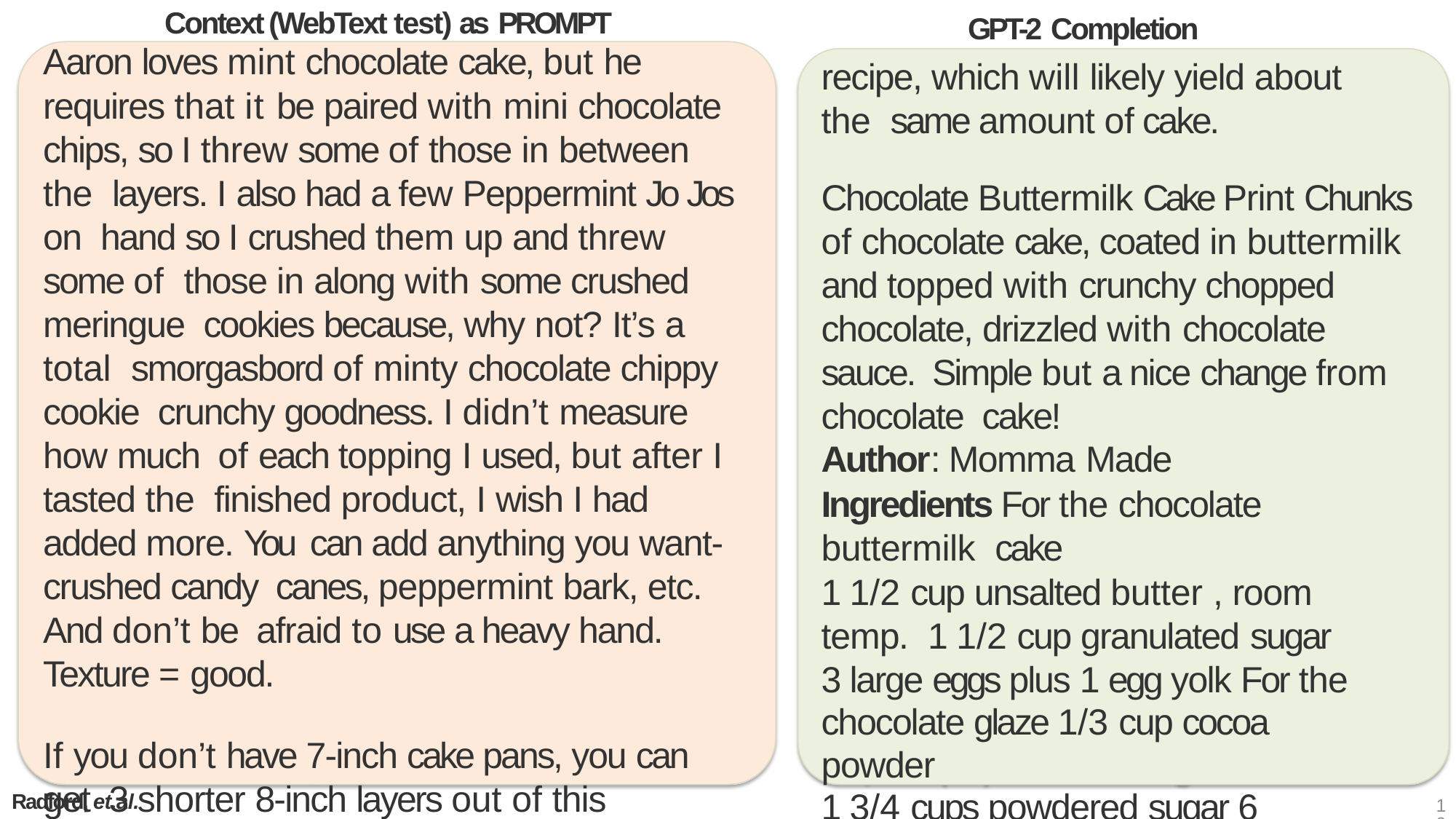

# GPT-2 Completion
recipe, which will likely yield about the  same amount of cake.
Context (WebText test) as PROMPT
Aaron loves mint chocolate cake, but he
requires that it be paired with mini chocolate  chips, so I threw some of those in between the  layers. I also had a few Peppermint Jo Jos on  hand so I crushed them up and threw some of  those in along with some crushed meringue  cookies because, why not? It’s a total  smorgasbord of minty chocolate chippy cookie  crunchy goodness. I didn’t measure how much  of each topping I used, but after I tasted the  finished product, I wish I had added more. You  can add anything you want- crushed candy  canes, peppermint bark, etc. And don’t be  afraid to use a heavy hand. Texture = good.

If you don’t have 7-inch cake pans, you can get  3 shorter 8-inch layers out of this

Chocolate Buttermilk Cake Print Chunks  of chocolate cake, coated in buttermilk  and topped with crunchy chopped  chocolate, drizzled with chocolate sauce.  Simple but a nice change from chocolate  cake!
Author: Momma Made
Ingredients For the chocolate buttermilk  cake
1 1/2 cup unsalted butter , room temp.  1 1/2 cup granulated sugar
3 large eggs plus 1 egg yolk For the  chocolate glaze 1/3 cup cocoa powder
1 3/4 cups powdered sugar 6 ounces…
Radford, et.al. 2018
10